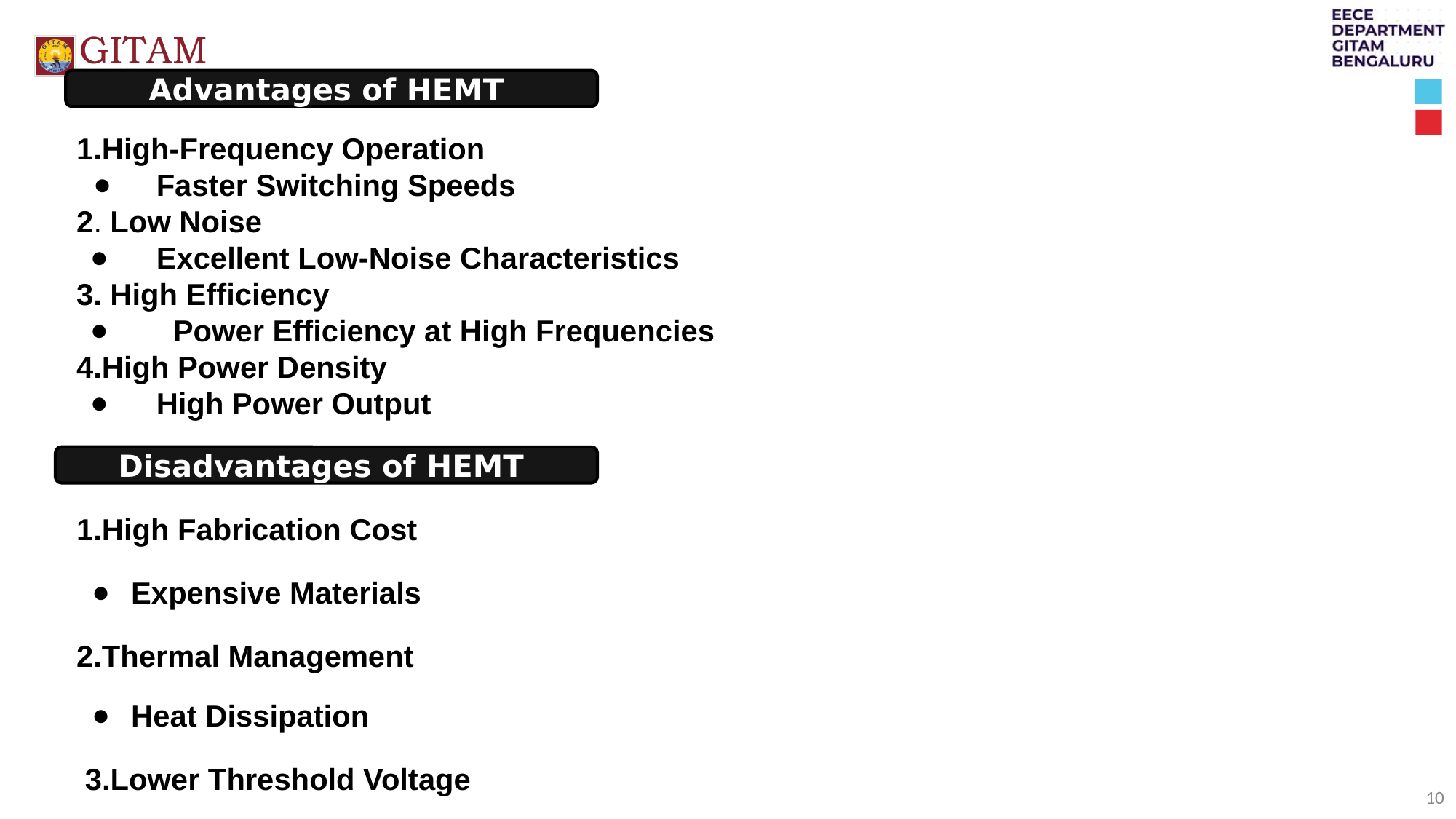

Advantages of HEMT
1.High-Frequency Operation
   Faster Switching Speeds
2. Low Noise
   Excellent Low-Noise Characteristics
3. High Efficiency
     Power Efficiency at High Frequencies
4.High Power Density
   High Power Output

1.High Fabrication Cost
Expensive Materials
2.Thermal Management
Heat Dissipation
 3.Lower Threshold Voltage
Difficult Control of Threshold Voltage

Disadvantages of HEMT
10